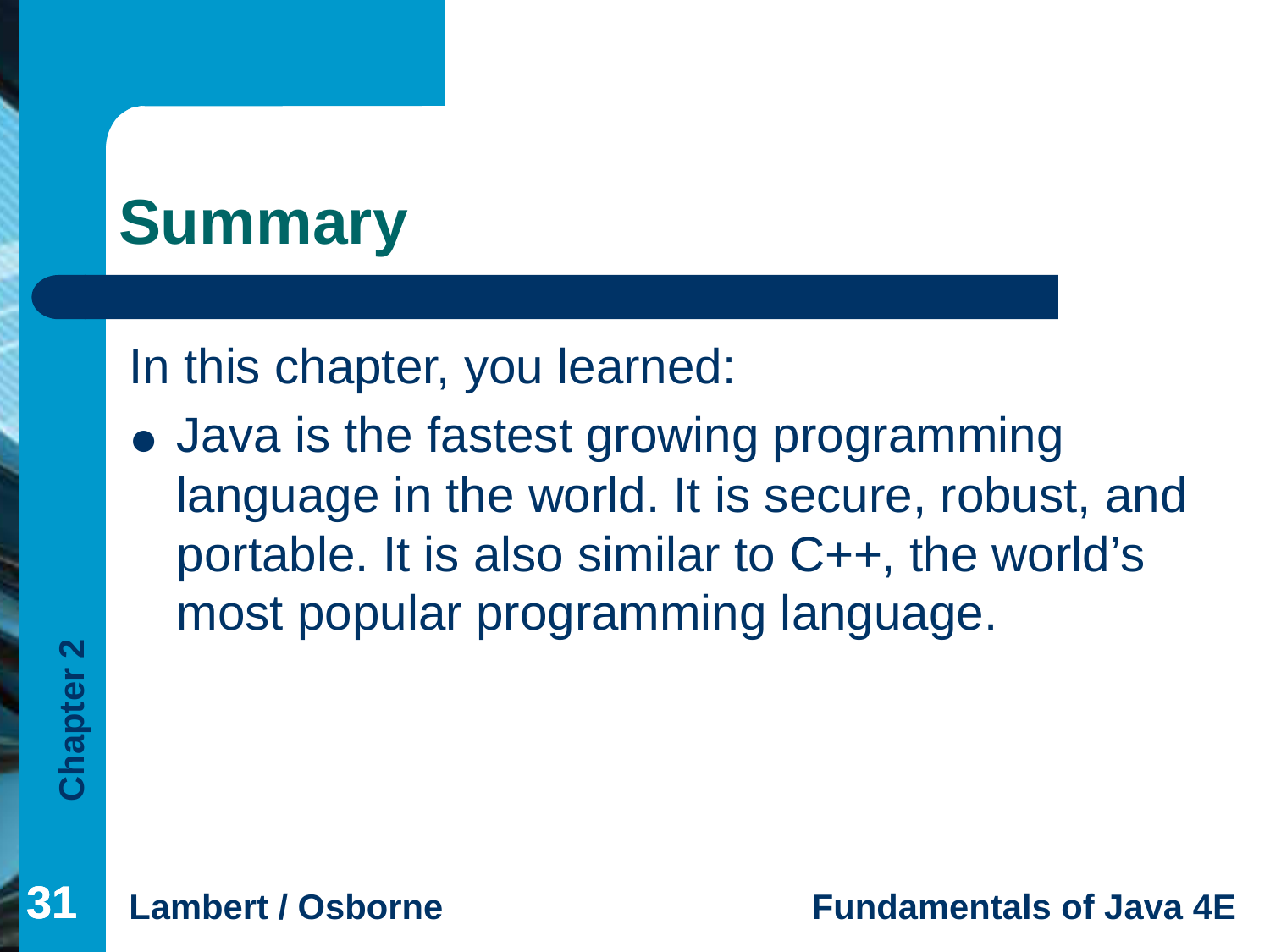

# Summary
In this chapter, you learned:
Java is the fastest growing programming language in the world. It is secure, robust, and portable. It is also similar to C++, the world’s most popular programming language.

31
31
31